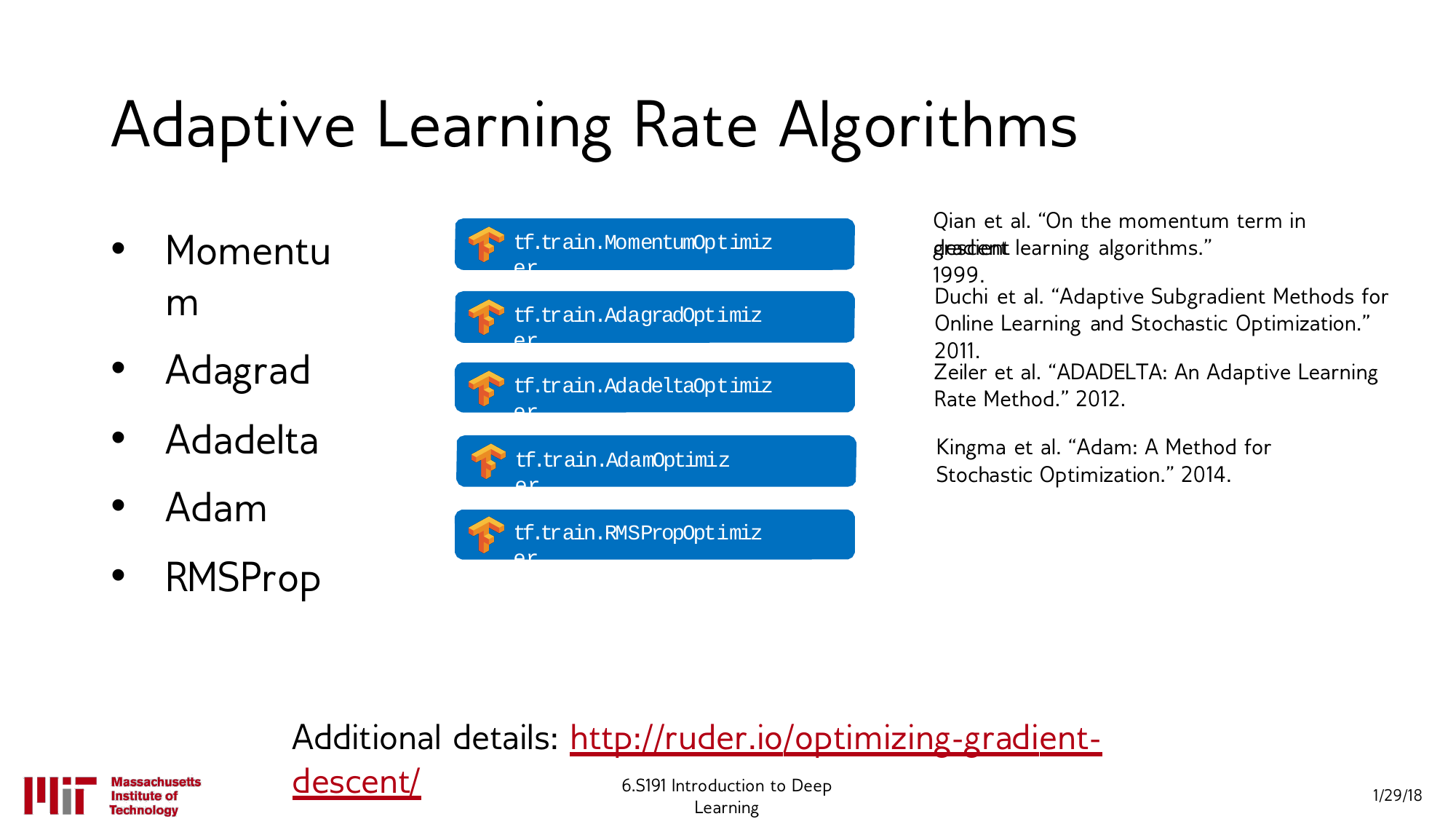

# Adaptive Learning Rate Algorithms
Qian et al. “On the momentum term in gradient

Momentum

Adagrad

Adadelta

Adam

RMSProp

tf.train.MomentumOptimizer
descent learning algorithms.” 1999.
Duchi et al. “Adaptive Subgradient Methods for Online Learning and Stochastic Optimization.” 2011.

tf.train.AdagradOptimizer
Zeiler et al. “ADADELTA: An Adaptive Learning Rate Method.” 2012.

tf.train.AdadeltaOptimizer
Kingma et al. “Adam: A Method for Stochastic Optimization.” 2014.

tf.train.AdamOptimizer

tf.train.RMSPropOptimizer
Additional details: http://ruder.io/optimizing-gradient-descent/
6.S191 Introduction to Deep Learning
introtodeeplearning.com
1/29/18